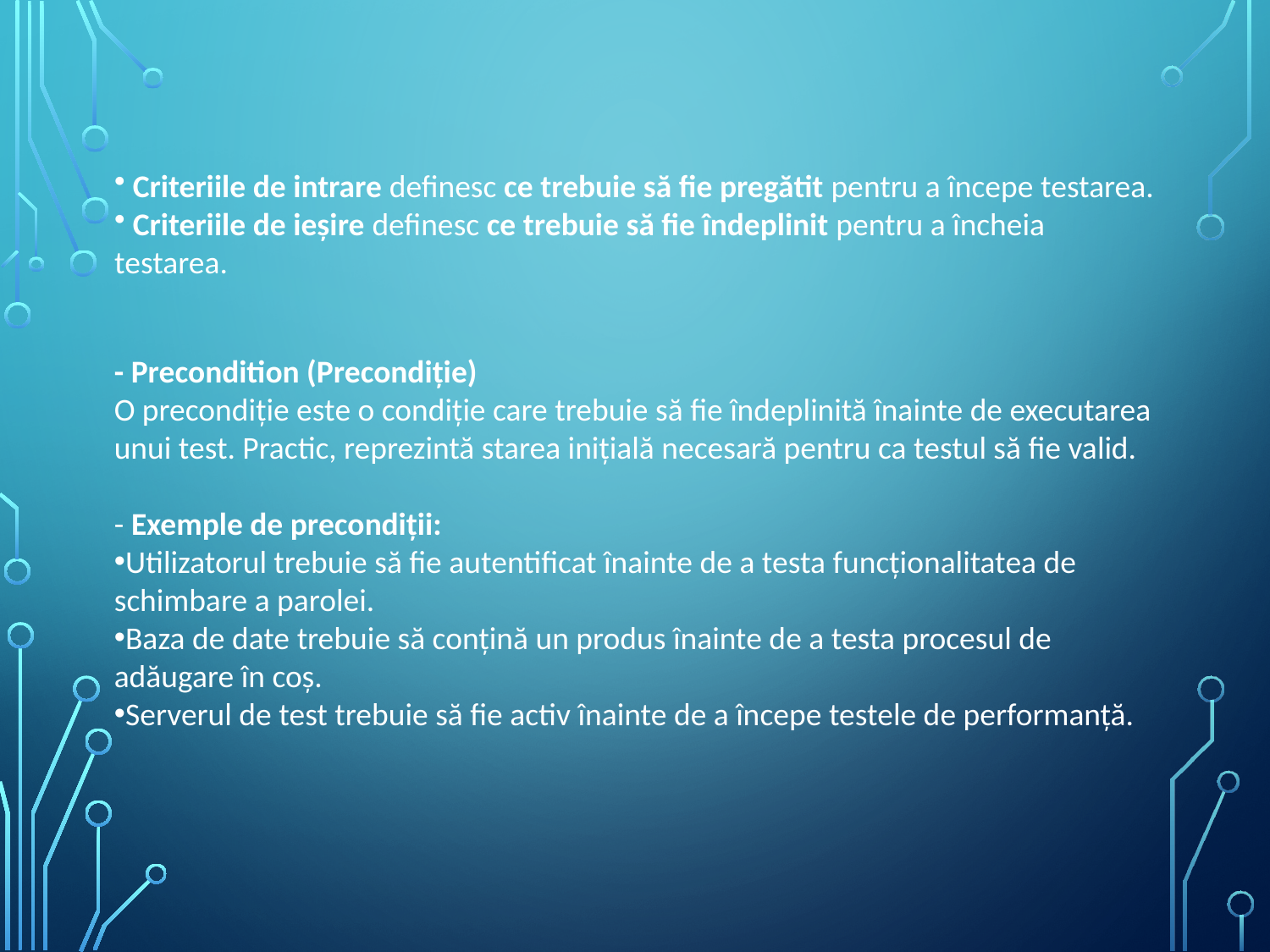

Criteriile de intrare definesc ce trebuie să fie pregătit pentru a începe testarea.
 Criteriile de ieșire definesc ce trebuie să fie îndeplinit pentru a încheia testarea.

- Precondition (Precondiție)
O precondiție este o condiție care trebuie să fie îndeplinită înainte de executarea unui test. Practic, reprezintă starea inițială necesară pentru ca testul să fie valid.

- Exemple de precondiții:
Utilizatorul trebuie să fie autentificat înainte de a testa funcționalitatea de schimbare a parolei.
Baza de date trebuie să conțină un produs înainte de a testa procesul de adăugare în coș.
Serverul de test trebuie să fie activ înainte de a începe testele de performanță.